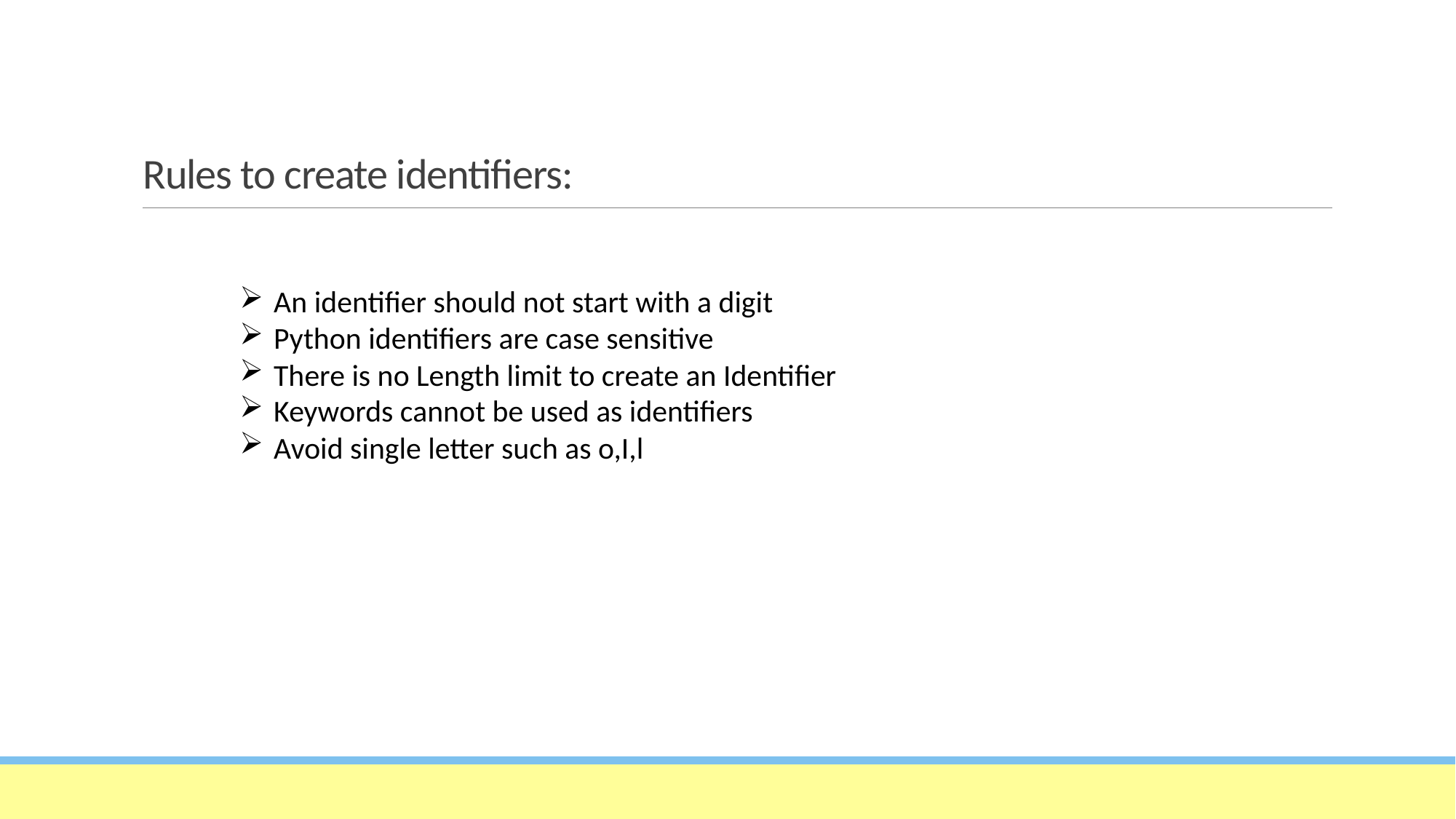

# Rules to create identifiers:
An identifier should not start with a digit
Python identifiers are case sensitive
There is no Length limit to create an Identifier
Keywords cannot be used as identifiers
Avoid single letter such as o,I,l